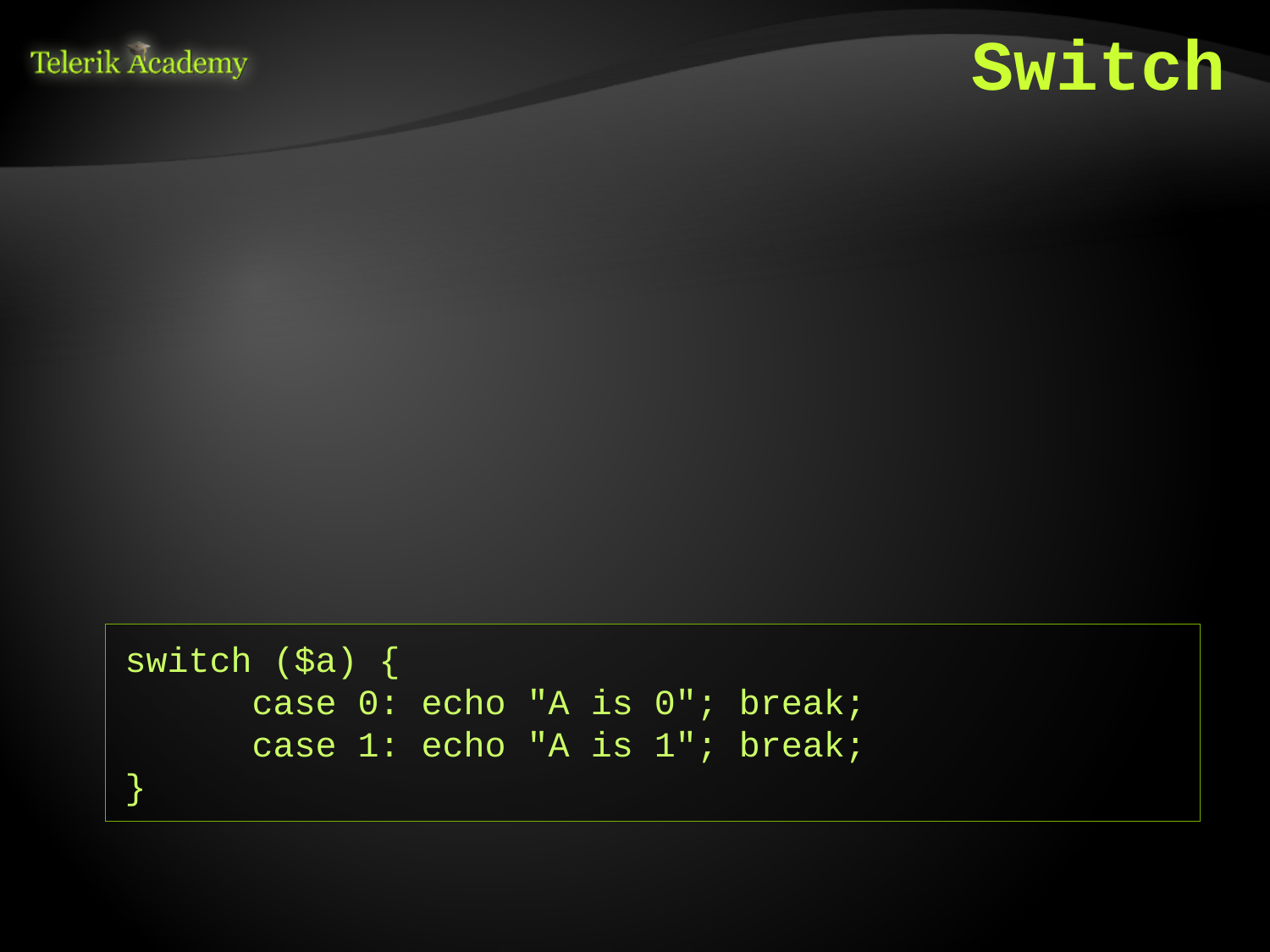

# Switch
switch structure allows you to execute different code, depending on the value of variable
It is similar to writing a lot if-s
The switch body contains "case" clauses
The engine finds the clause that matches the value and jumps to that part of the code

switch ($a) {
	case 0: echo "A is 0"; break;
	case 1: echo "A is 1"; break;
}